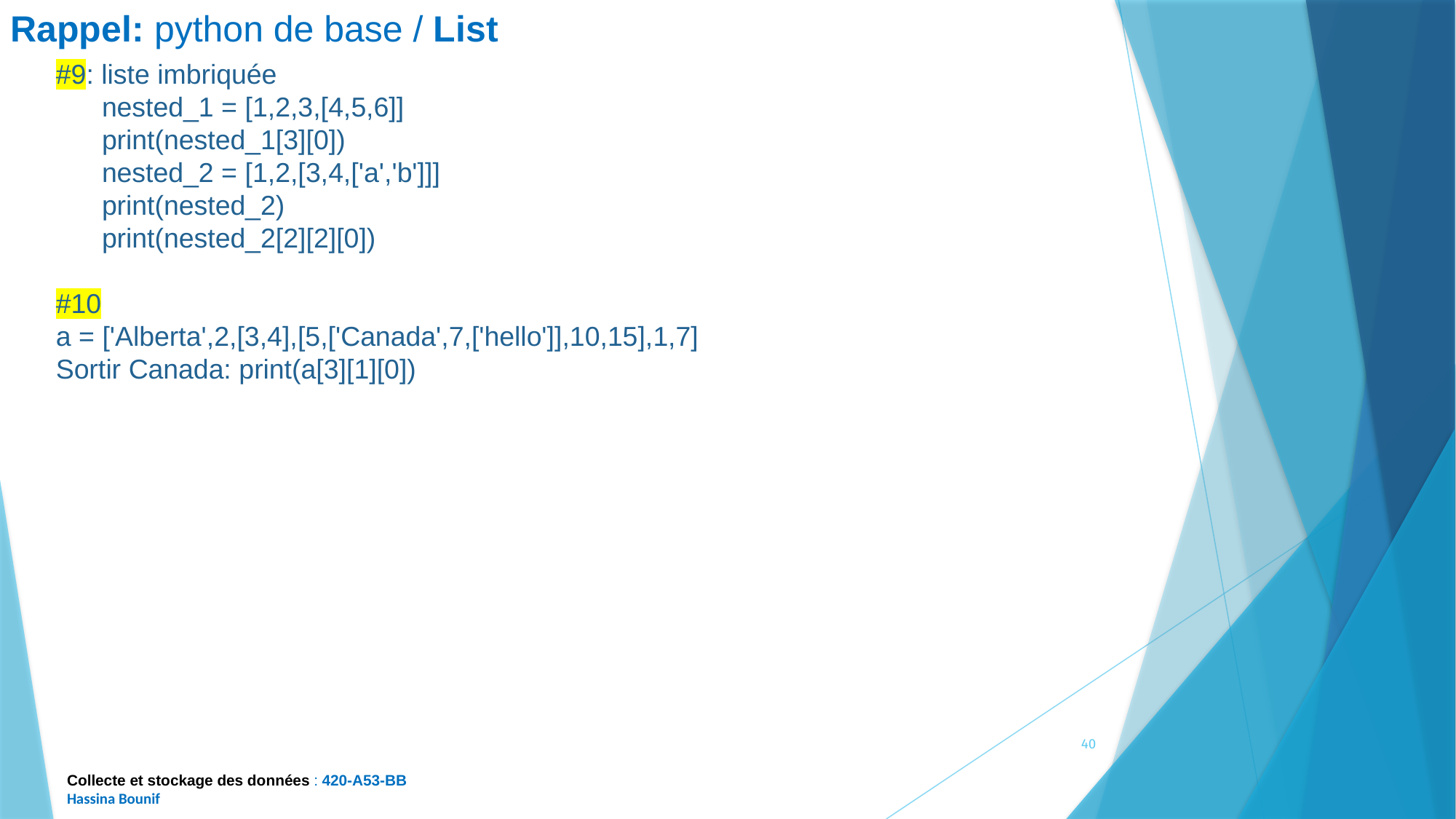

Rappel: python de base / List
#9: liste imbriquée
      nested_1 = [1,2,3,[4,5,6]]
      print(nested_1[3][0])
      nested_2 = [1,2,[3,4,['a','b']]]
      print(nested_2)
      print(nested_2[2][2][0])

#10
a = ['Alberta',2,[3,4],[5,['Canada',7,['hello']],10,15],1,7]
Sortir Canada: print(a[3][1][0])
40